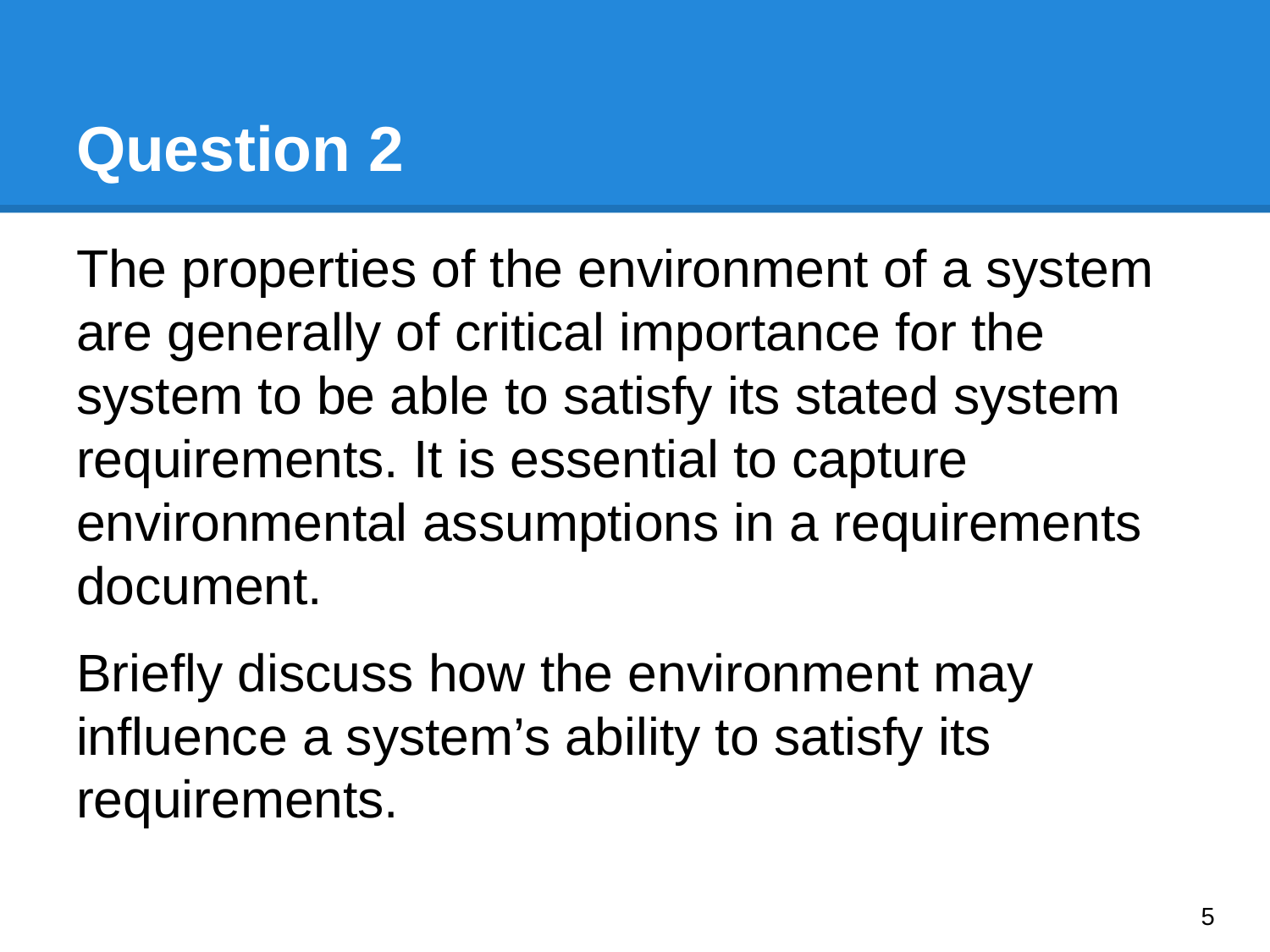

# Question 2
The properties of the environment of a system are generally of critical importance for the system to be able to satisfy its stated system requirements. It is essential to capture environmental assumptions in a requirements document.

Briefly discuss how the environment may influence a system’s ability to satisfy its requirements.

5